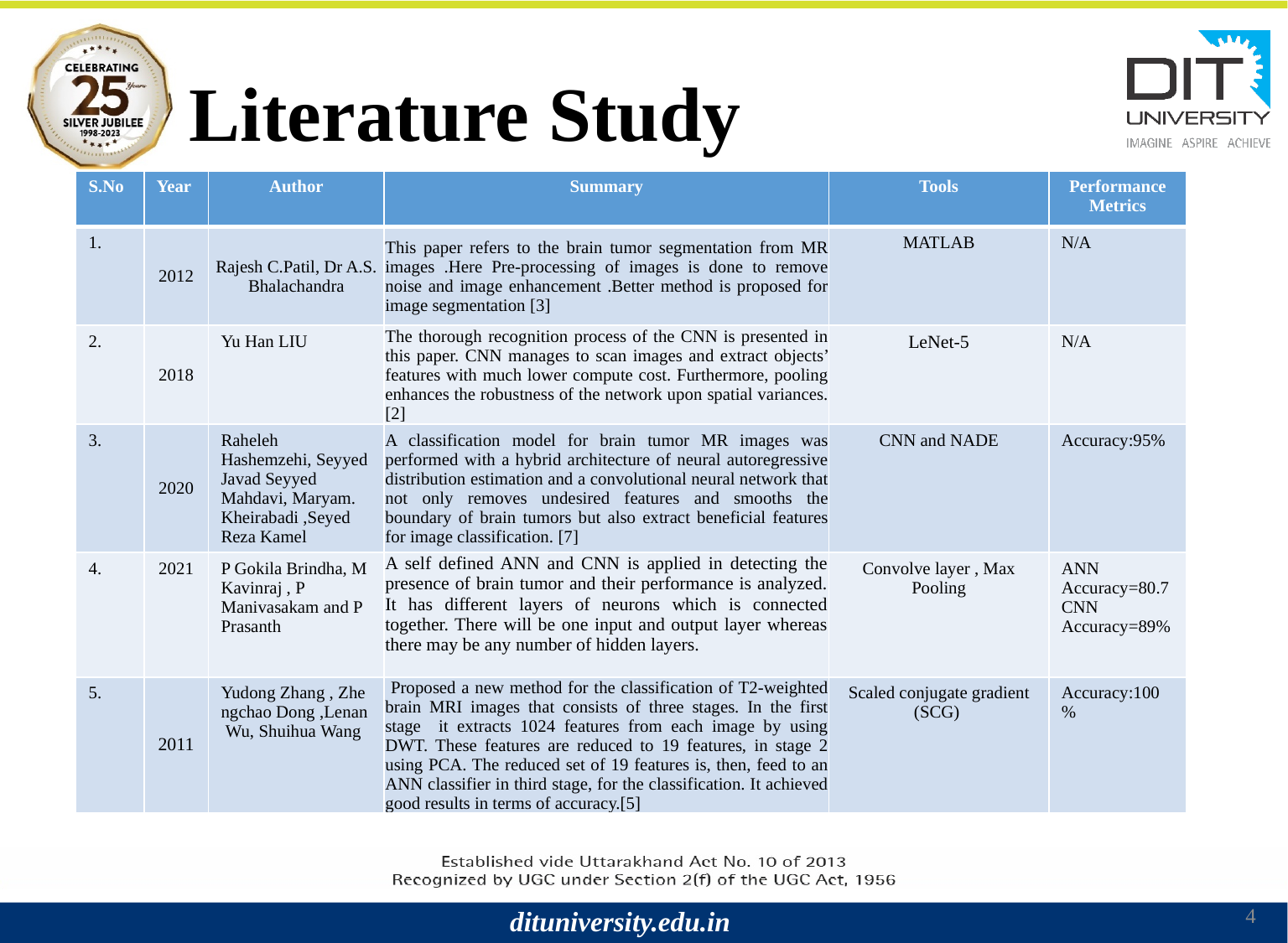

# Literature Study
| S.No | Year | Author | Summary | Tools | Performance Metrics |
| --- | --- | --- | --- | --- | --- |
| 1. | 2012 | Rajesh C.Patil, Dr A.S. Bhalachandra | This paper refers to the brain tumor segmentation from MR images .Here Pre-processing of images is done to remove noise and image enhancement .Better method is proposed for image segmentation [3] | MATLAB | N/A |
| 2. | 2018 | Yu Han LIU | The thorough recognition process of the CNN is presented in this paper. CNN manages to scan images and extract objects’ features with much lower compute cost. Furthermore, pooling enhances the robustness of the network upon spatial variances.[2] | LeNet-5 | N/A |
| 3. | 2020 | Raheleh Hashemzehi, Seyyed Javad Seyyed Mahdavi, Maryam. Kheirabadi ,Seyed Reza Kamel | A classification model for brain tumor MR images was performed with a hybrid architecture of neural autoregressive distribution estimation and a convolutional neural network that not only removes undesired features and smooths the boundary of brain tumors but also extract beneficial features for image classification. [7] | CNN and NADE | Accuracy:95% |
| 4. | 2021 | P Gokila Brindha, M Kavinraj , P Manivasakam and P Prasanth | A self defined ANN and CNN is applied in detecting the presence of brain tumor and their performance is analyzed. It has different layers of neurons which is connected together. There will be one input and output layer whereas there may be any number of hidden layers. | Convolve layer , Max Pooling | ANN Accuracy=80.7 CNN Accuracy=89% |
| 5. | 2011 | Yudong Zhang , Zhengchao Dong ,Lenan Wu, Shuihua Wang | Proposed a new method for the classification of T2-weighted brain MRI images that consists of three stages. In the first stage it extracts 1024 features from each image by using DWT. These features are reduced to 19 features, in stage 2 using PCA. The reduced set of 19 features is, then, feed to an ANN classifier in third stage, for the classification. It achieved good results in terms of accuracy.[5] | Scaled conjugate gradient (SCG) | Accuracy:100% |
4